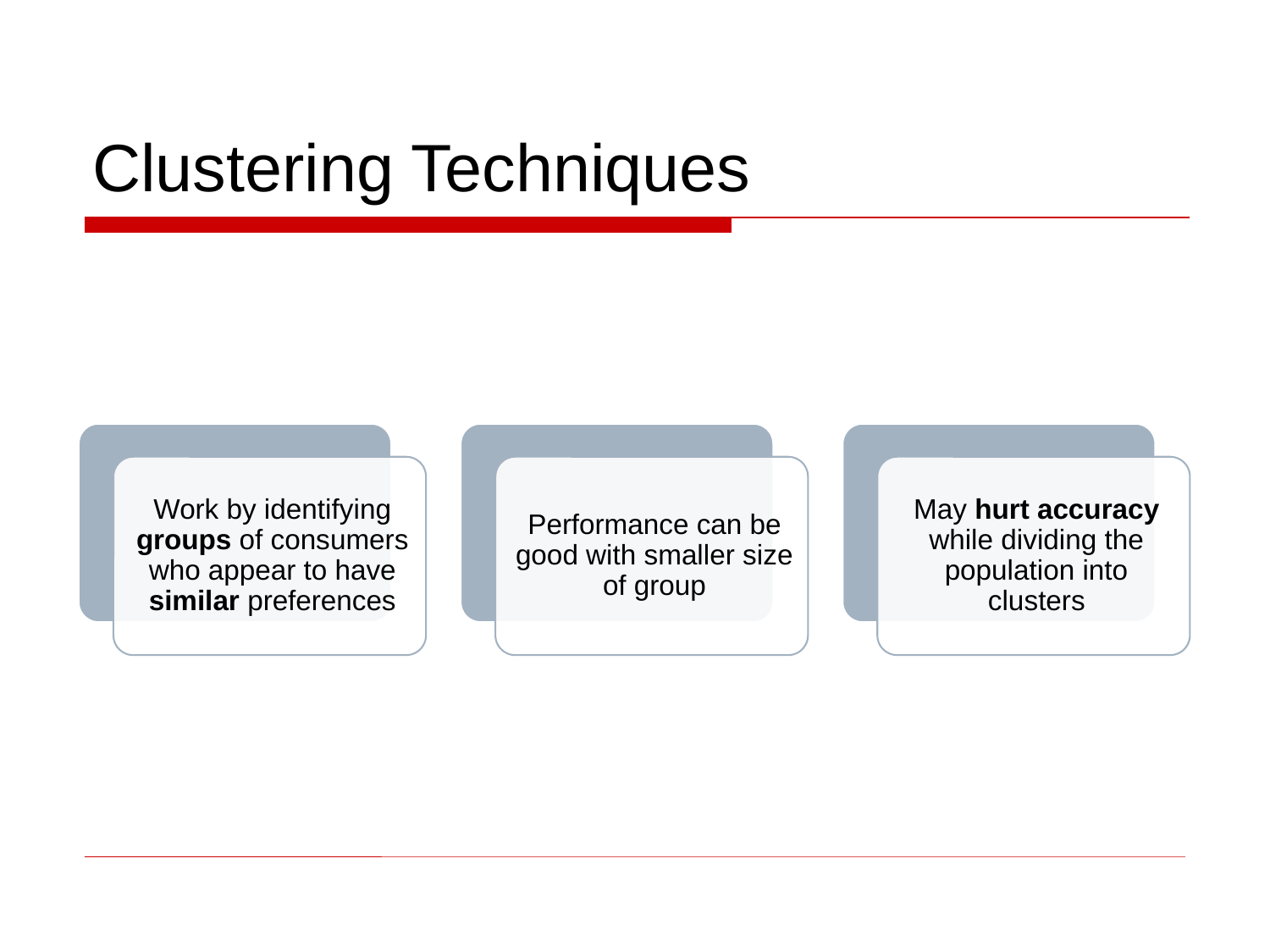

# Clustering Techniques
Work by identifying groups of consumers who appear to have similar preferences
Performance can be good with smaller size of group
May hurt accuracy while dividing the population into clusters
But…